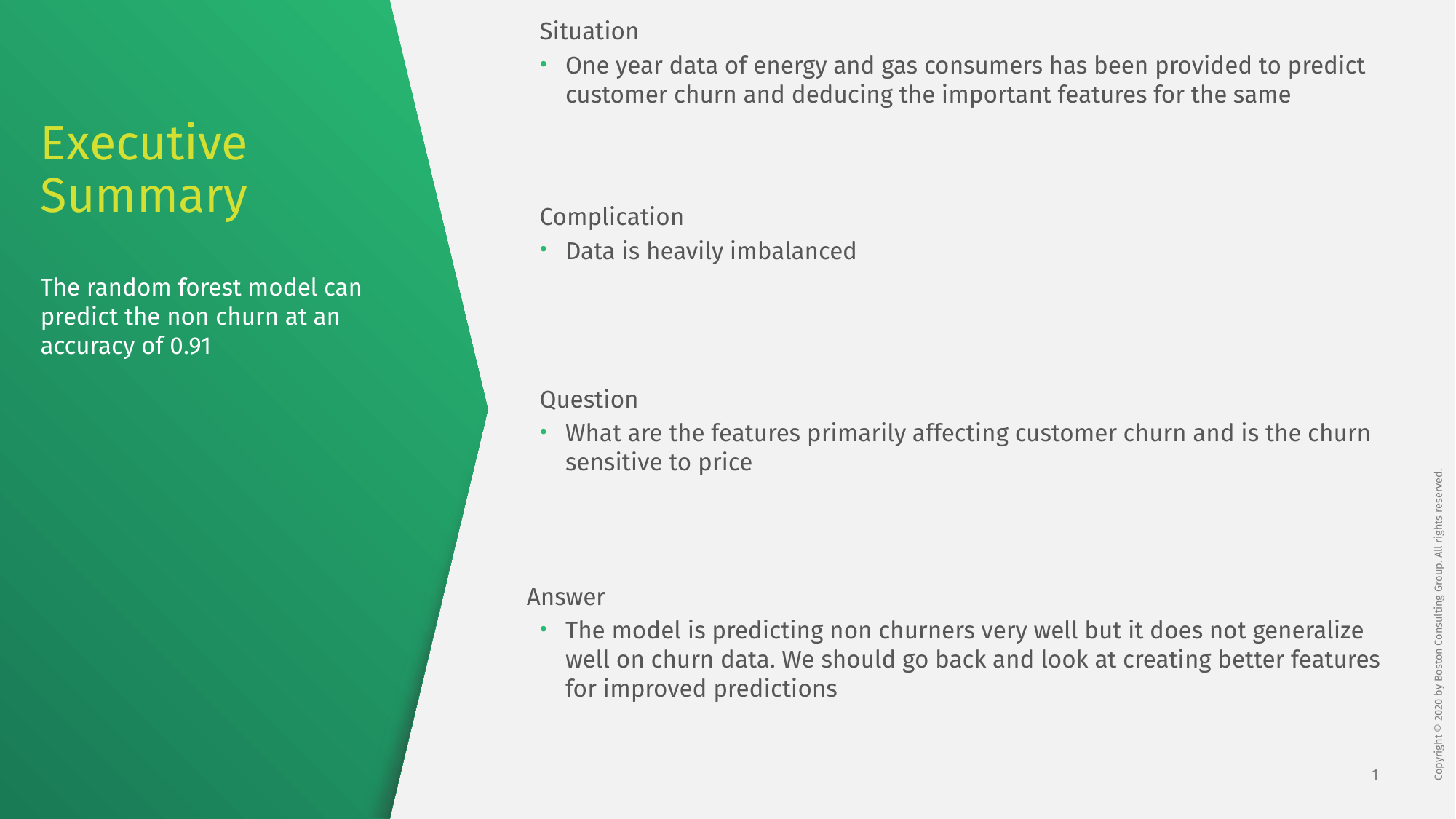

Situation
One year data of energy and gas consumers has been provided to predict customer churn and deducing the important features for the same

Complication
Data is heavily imbalanced

Question
What are the features primarily affecting customer churn and is the churn sensitive to price

Answer
The model is predicting non churners very well but it does not generalize well on churn data. We should go back and look at creating better features for improved predictions
# Executive Summary
The random forest model can predict the non churn at an accuracy of 0.91